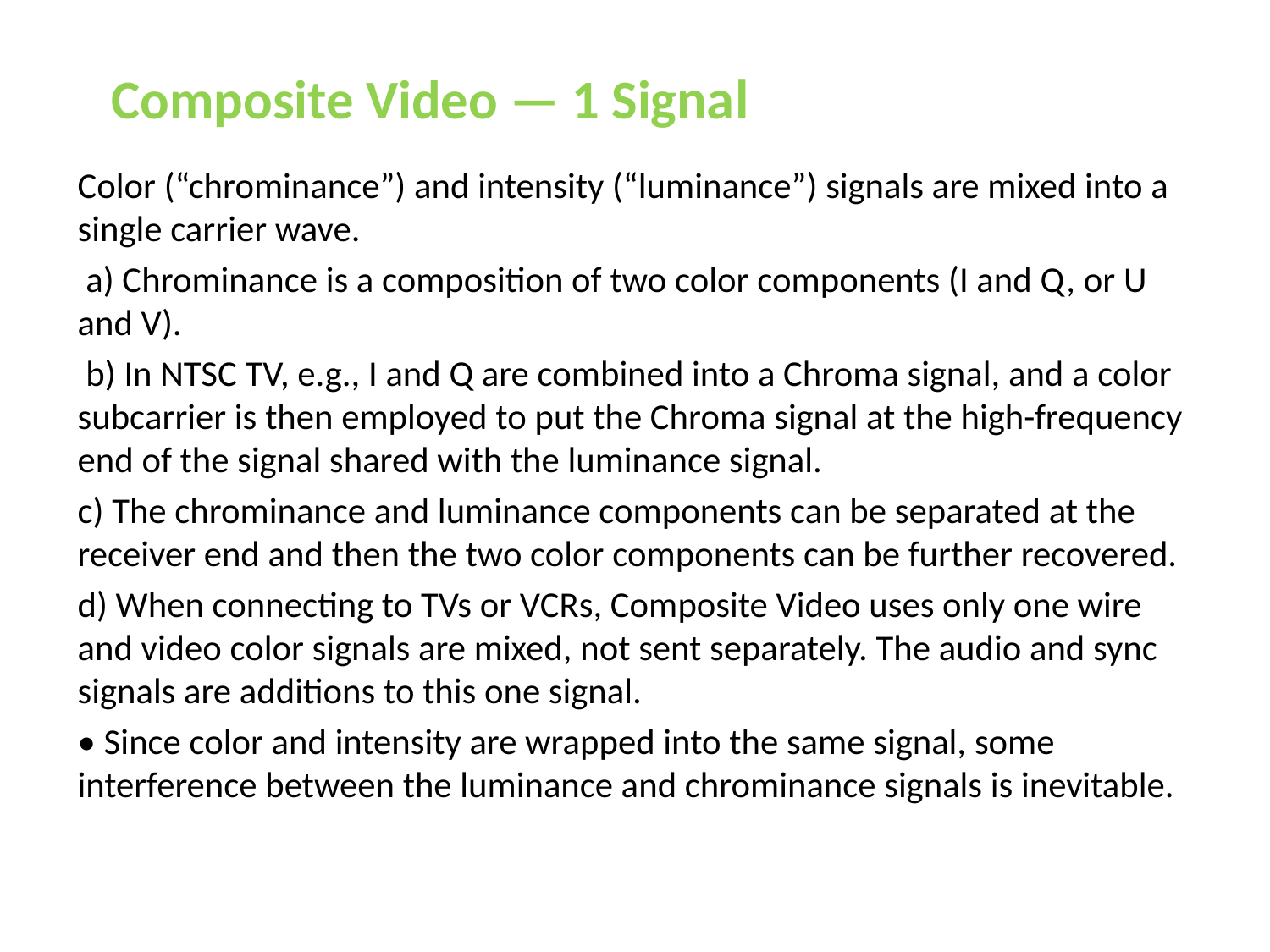

# Composite Video — 1 Signal
Color (“chrominance”) and intensity (“luminance”) signals are mixed into a single carrier wave.
 a) Chrominance is a composition of two color components (I and Q, or U and V).
 b) In NTSC TV, e.g., I and Q are combined into a Chroma signal, and a color subcarrier is then employed to put the Chroma signal at the high-frequency end of the signal shared with the luminance signal.
c) The chrominance and luminance components can be separated at the receiver end and then the two color components can be further recovered.
d) When connecting to TVs or VCRs, Composite Video uses only one wire and video color signals are mixed, not sent separately. The audio and sync signals are additions to this one signal.
• Since color and intensity are wrapped into the same signal, some interference between the luminance and chrominance signals is inevitable.